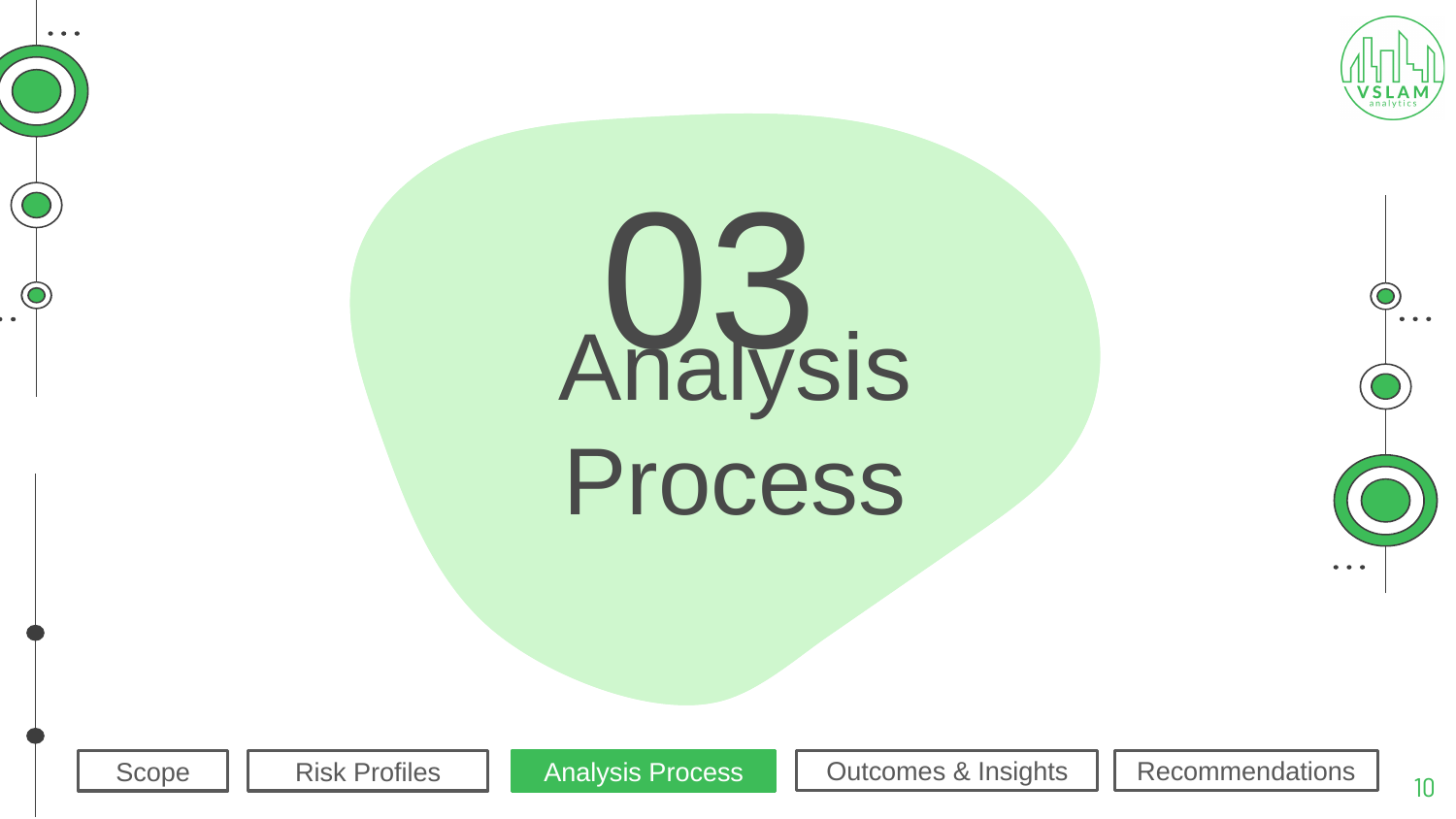

03
# Analysis Process
Analysis Process
10